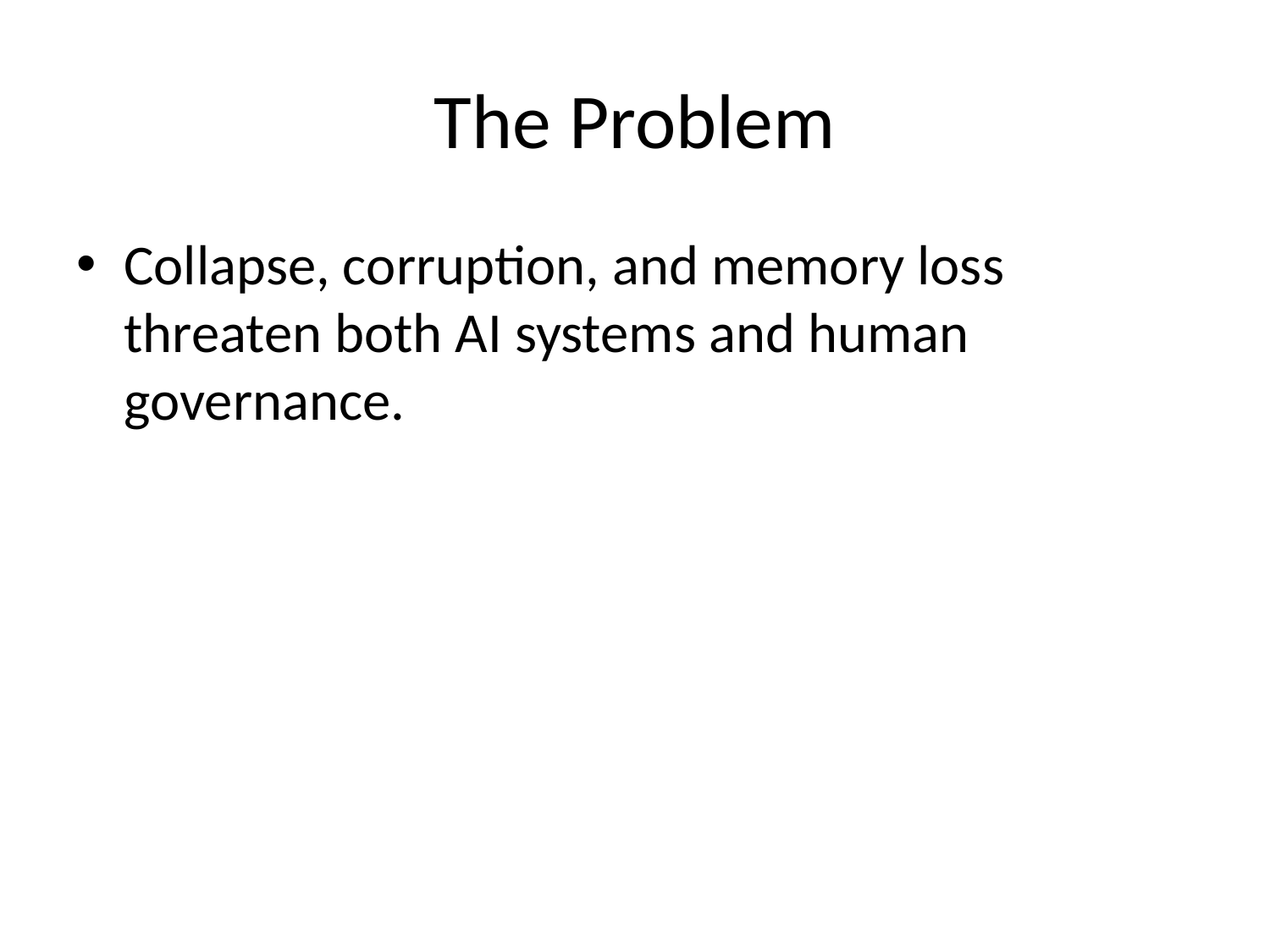

# The Problem
Collapse, corruption, and memory loss threaten both AI systems and human governance.